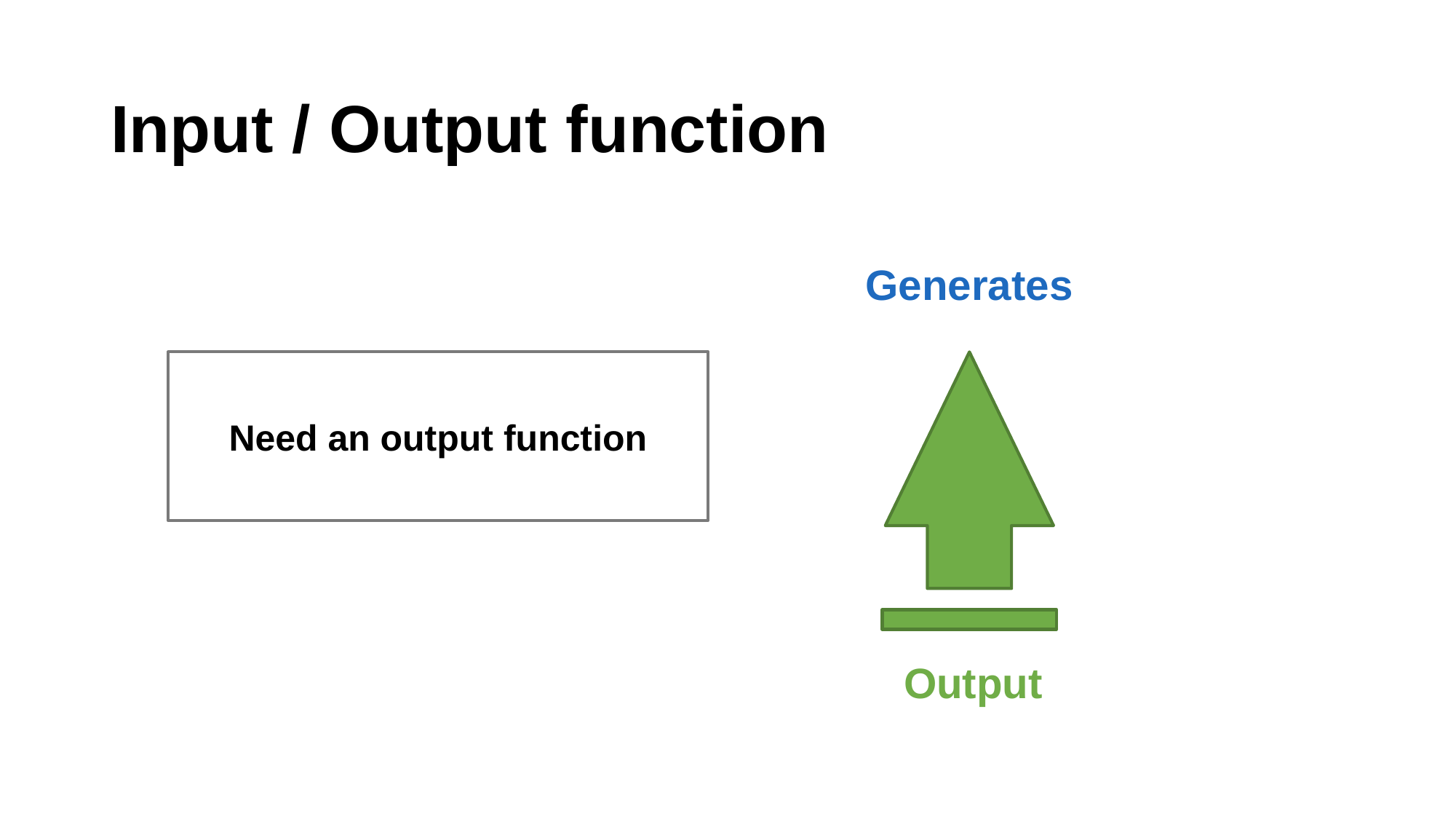

# Input / Output function
Generates
Need an output function

Output